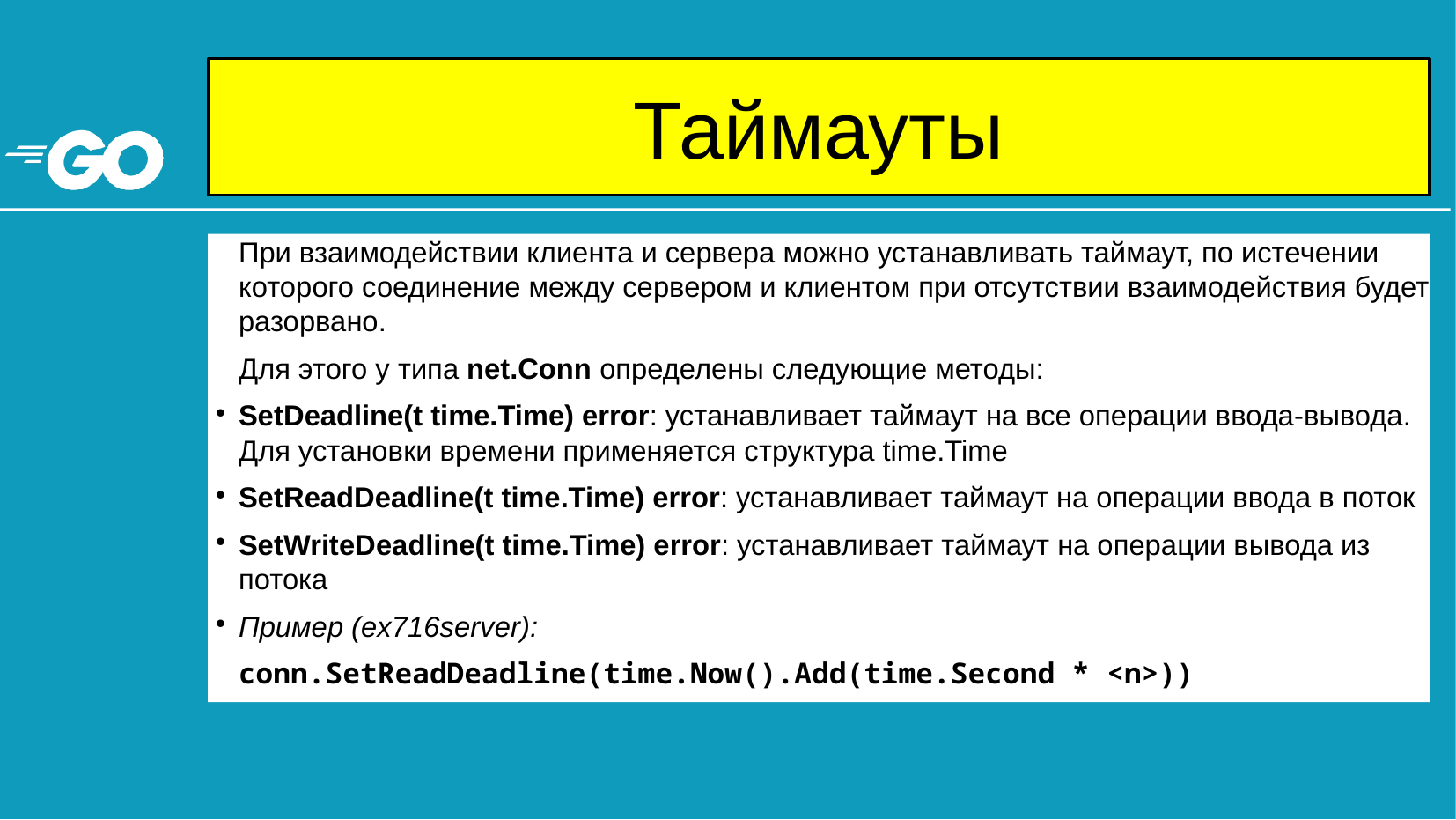

# Таймауты
При взаимодействии клиента и сервера можно устанавливать таймаут, по истечении которого соединение между сервером и клиентом при отсутствии взаимодействия будет разорвано.
Для этого у типа net.Conn определены следующие методы:
SetDeadline(t time.Time) error: устанавливает таймаут на все операции ввода-вывода. Для установки времени применяется структура time.Time
SetReadDeadline(t time.Time) error: устанавливает таймаут на операции ввода в поток
SetWriteDeadline(t time.Time) error: устанавливает таймаут на операции вывода из потока
Пример (ex716server):
conn.SetReadDeadline(time.Now().Add(time.Second * <n>))